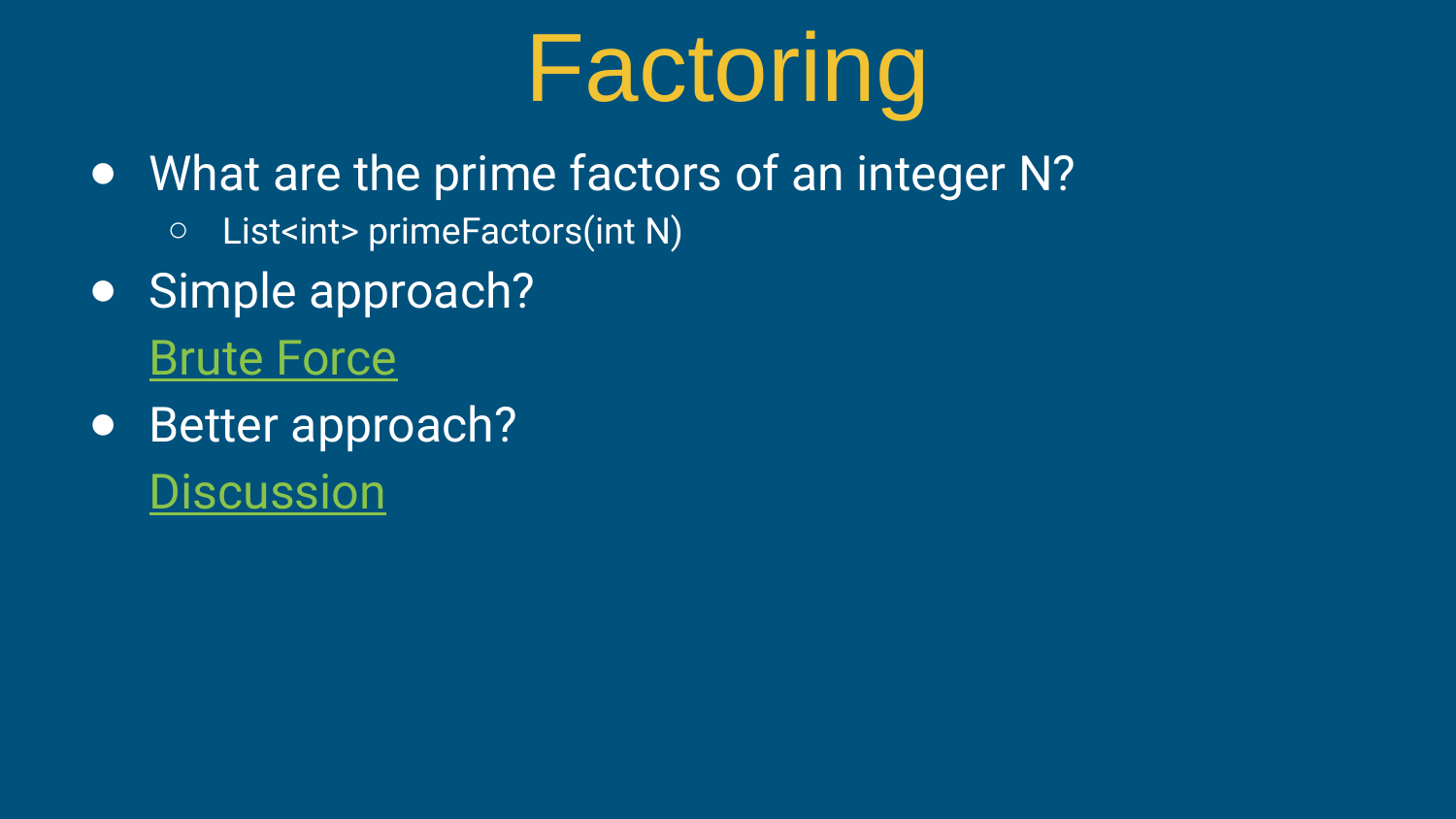

# Factoring
What are the prime factors of an integer N?
List<int> primeFactors(int N)
Simple approach?
Brute Force
Better approach?
Discussion